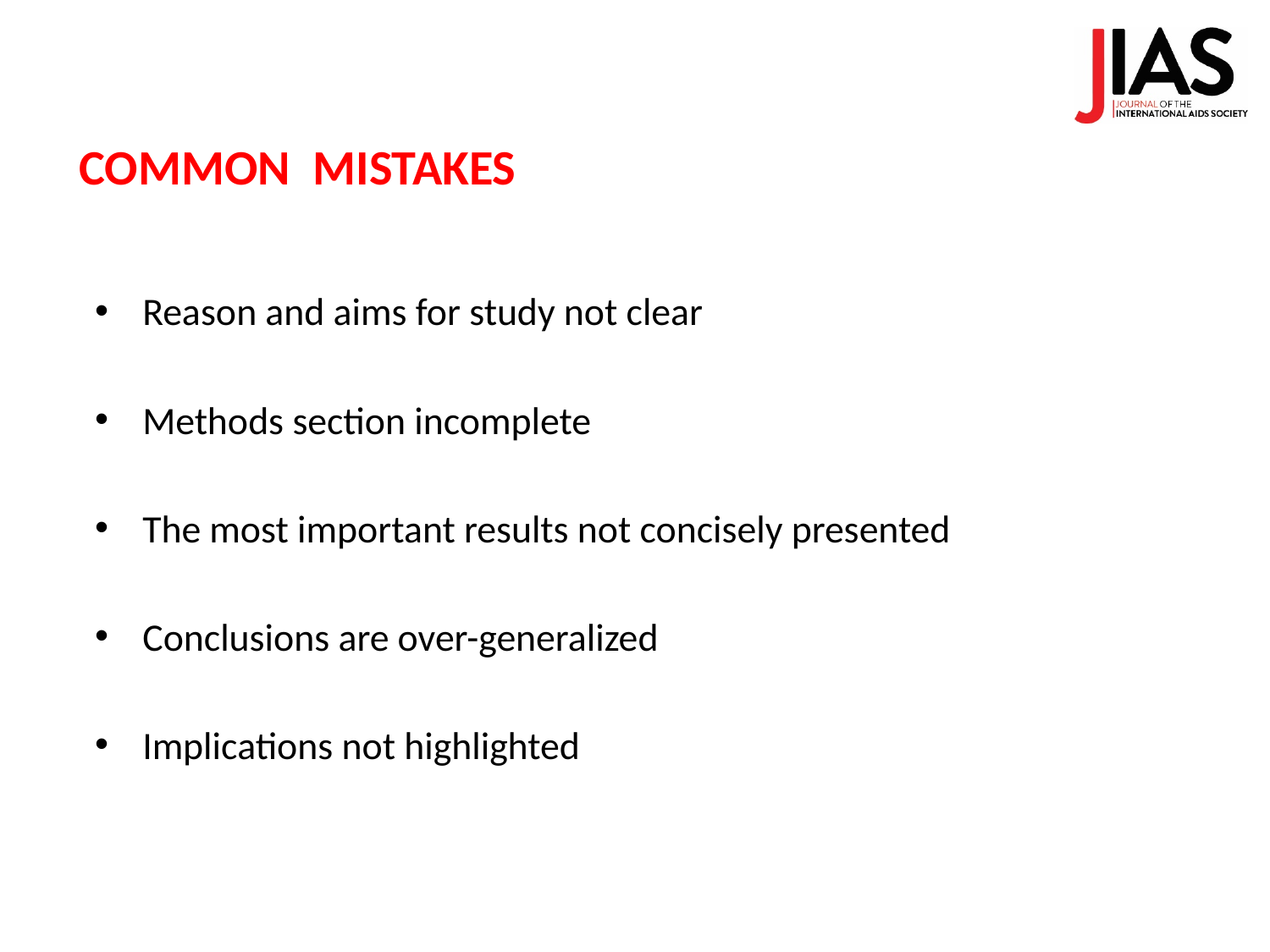

COMMON  MISTAKES

Reason and aims for study not clear

Methods section incomplete

The most important results not concisely presented

Conclusions are over-generalized

Implications not highlighted